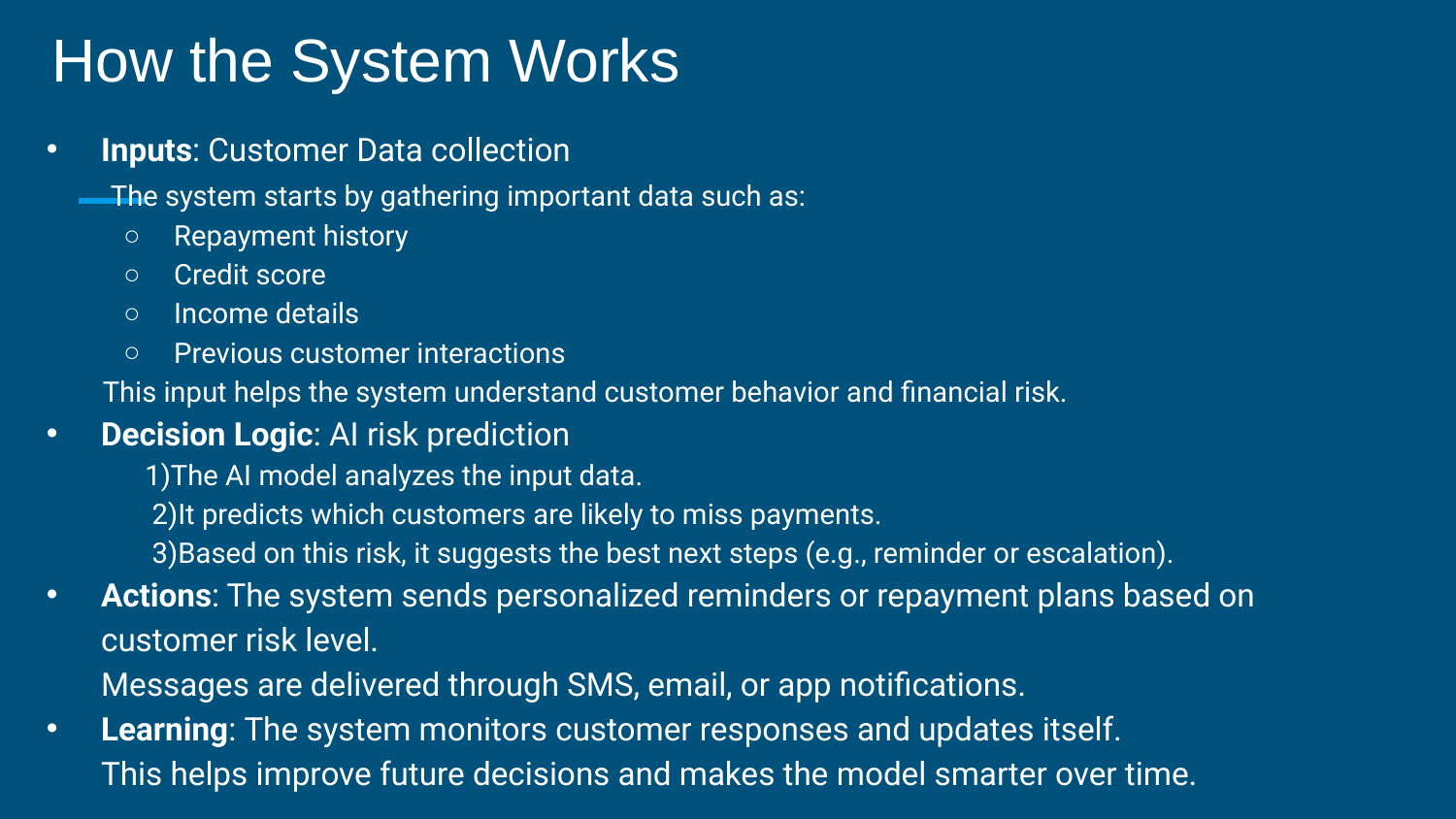

# How the System Works
Inputs: Customer Data collection
        The system starts by gathering important data such as:
Repayment history
Credit score
Income details
Previous customer interactions
        This input helps the system understand customer behavior and financial risk.
Decision Logic: AI risk prediction
              1)The AI model analyzes the input data.
               2)It predicts which customers are likely to miss payments.
               3)Based on this risk, it suggests the best next steps (e.g., reminder or escalation).
Actions: The system sends personalized reminders or repayment plans based on customer risk level.
Messages are delivered through SMS, email, or app notifications.
Learning: The system monitors customer responses and updates itself.
This helps improve future decisions and makes the model smarter over time.